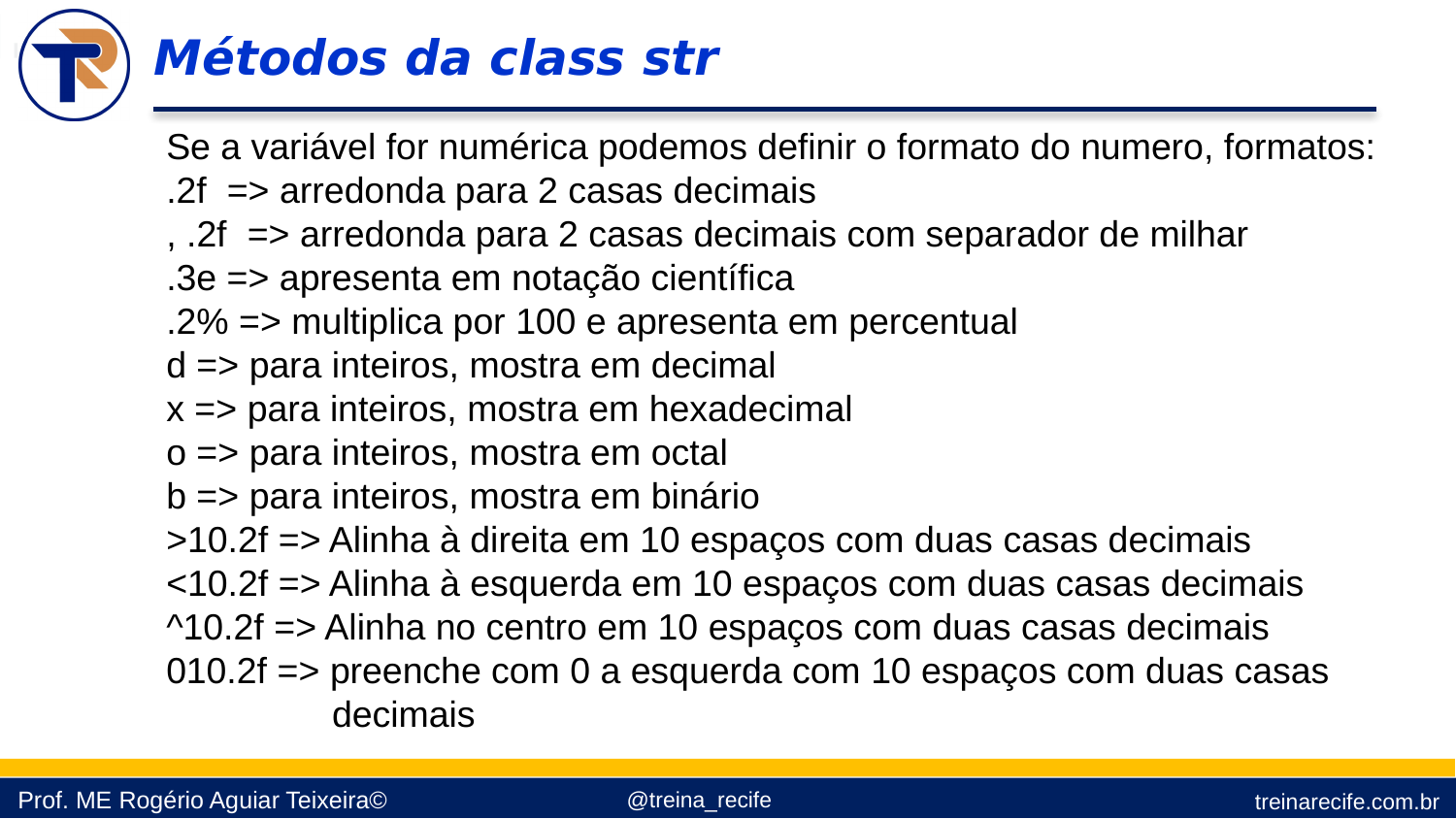

Métodos da class str

Se a variável for numérica podemos definir o formato do numero, formatos:
.2f  => arredonda para 2 casas decimais
, .2f  => arredonda para 2 casas decimais com separador de milhar
.3e => apresenta em notação científica
.2% => multiplica por 100 e apresenta em percentual
d => para inteiros, mostra em decimal
x => para inteiros, mostra em hexadecimal
o => para inteiros, mostra em octal
b => para inteiros, mostra em binário
>10.2f => Alinha à direita em 10 espaços com duas casas decimais
<10.2f => Alinha à esquerda em 10 espaços com duas casas decimais
^10.2f => Alinha no centro em 10 espaços com duas casas decimais
010.2f => preenche com 0 a esquerda com 10 espaços com duas casas 	  decimais